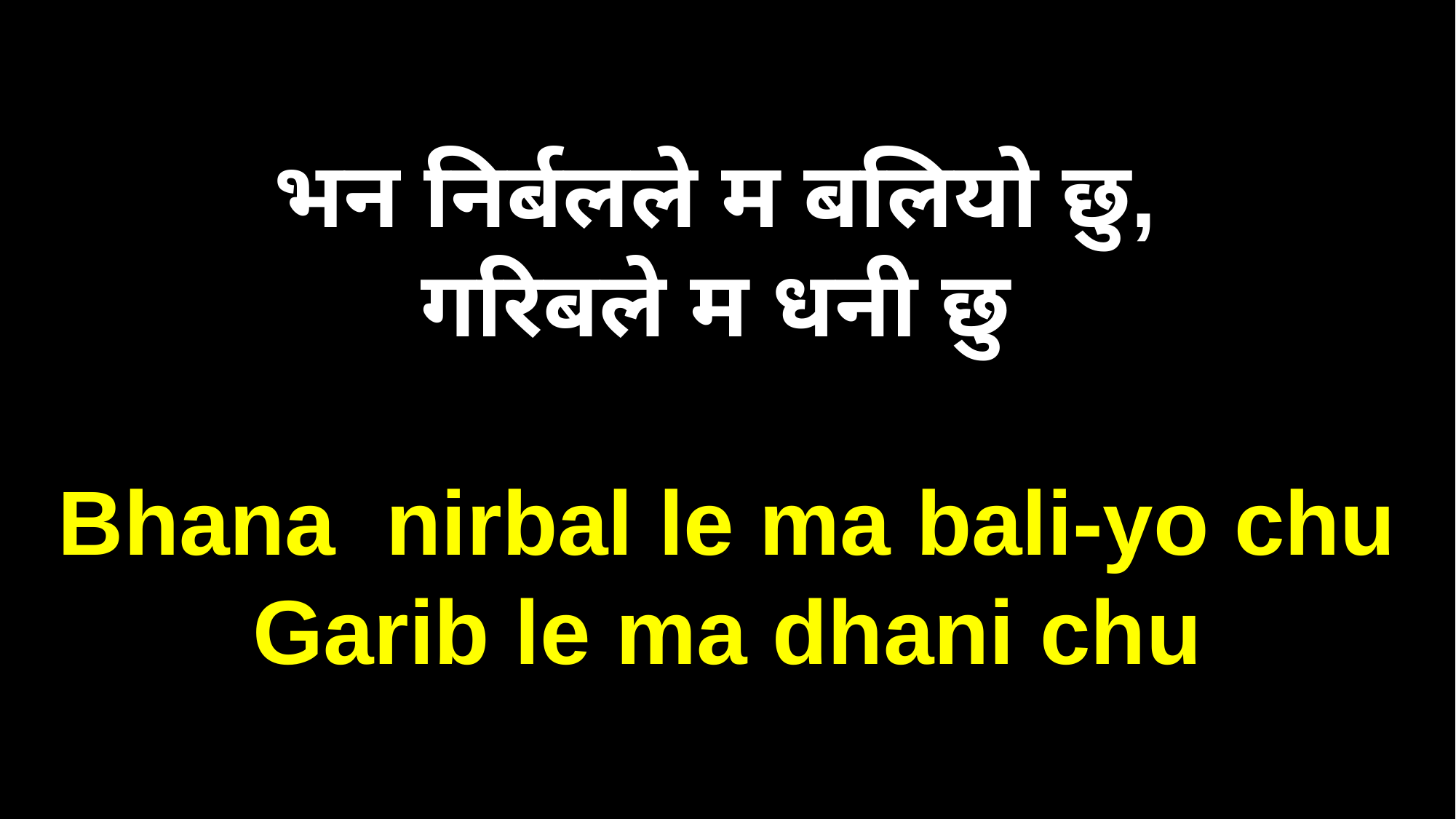

भन निर्बलले म बलियो छु,
गरिबले म धनी छु

Bhana  nirbal le ma bali-yo chu
Garib le ma dhani chu